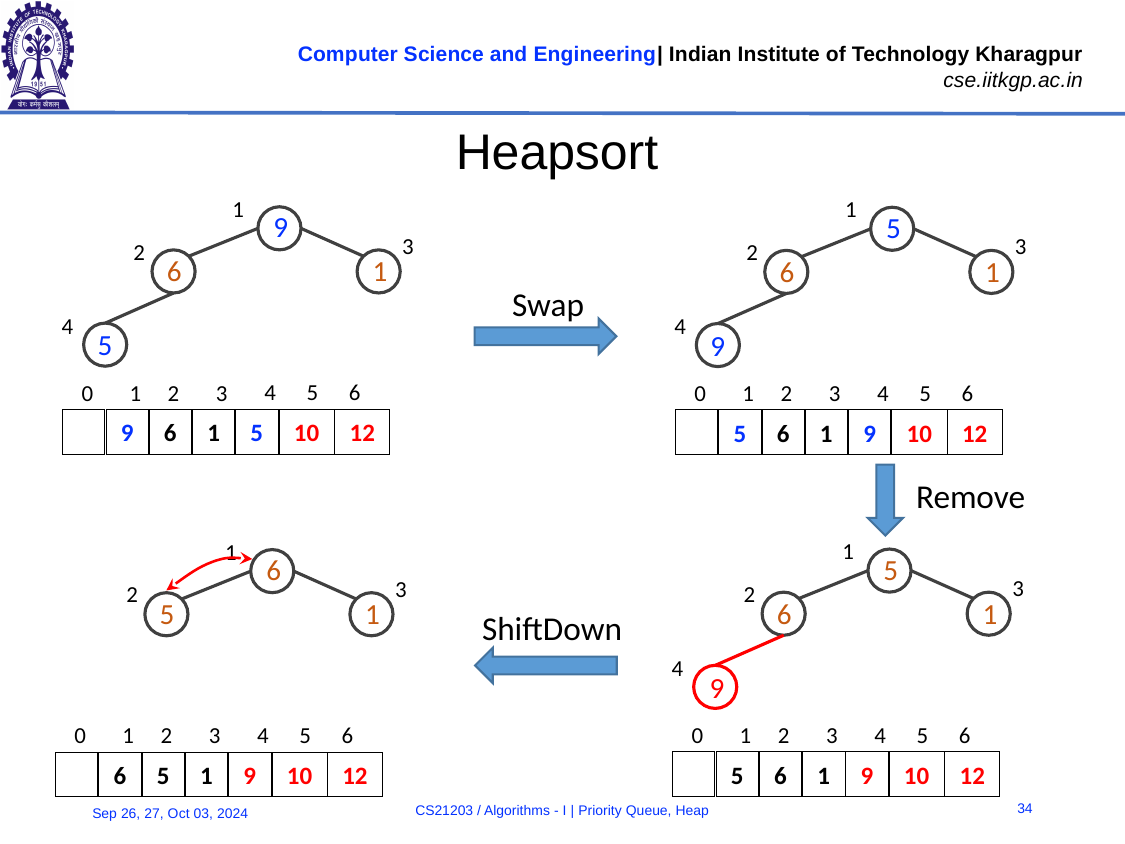

# Heapsort
1
9

3
2
6
1

4
5

1
5

3
2
6
1

4
9

Swap

4
5
6
0
1
2
3
0
9
6
1
5
10
12
4
5
6
0
1
2
3
0
5
6
1
9
10
12
Remove

1
5

3
2
6
1

4
9

1
6

3
2
5
1

ShiftDown

4
5
6
0
1
2
3
0
5
6
1
9
10
12
4
5
6
0
1
2
3
0
6
5
1
9
10
12
34
CS21203 / Algorithms - I | Priority Queue, Heap
Sep 26, 27, Oct 03, 2024